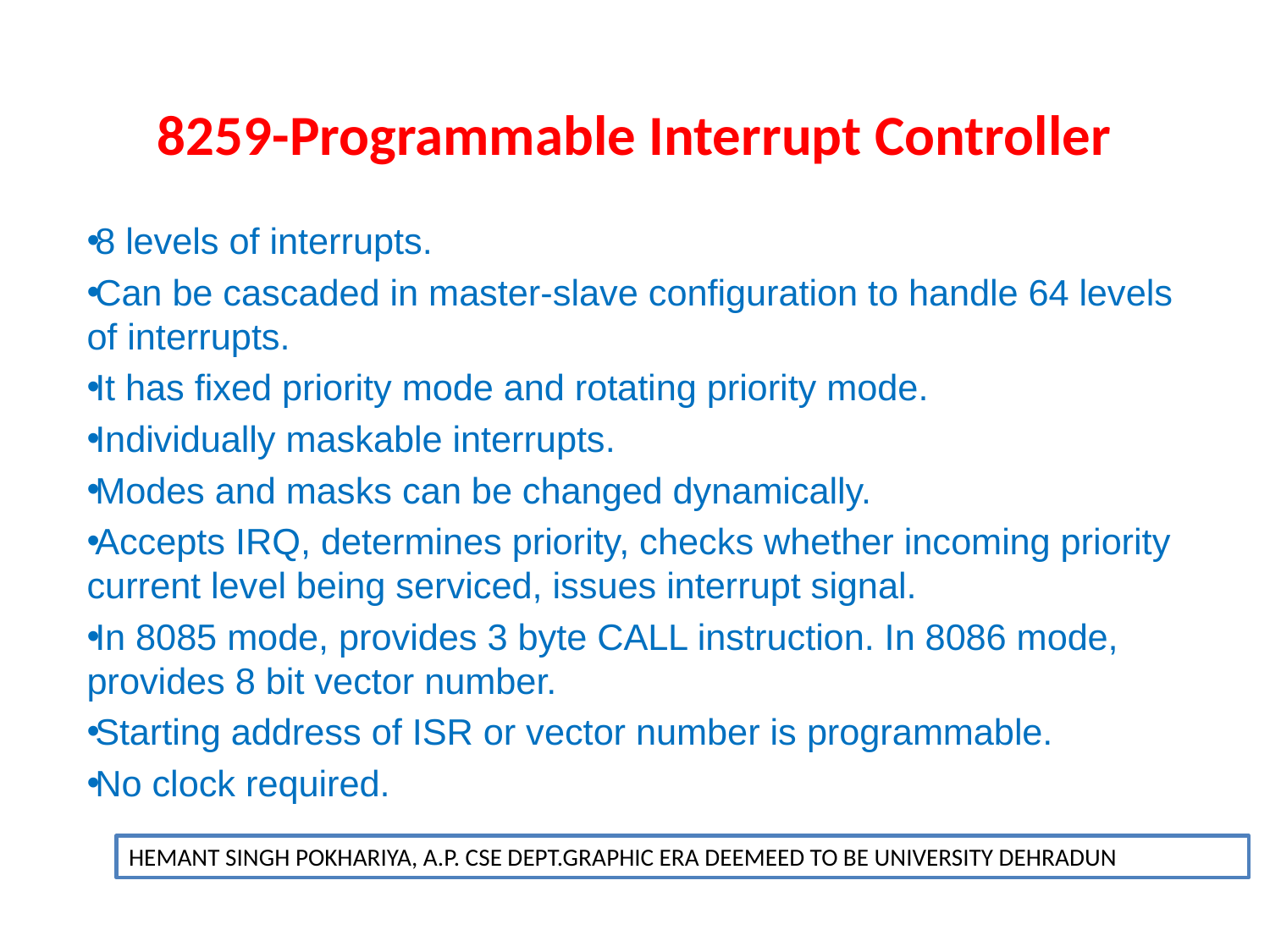

# 8259-Programmable Interrupt Controller
8 levels of interrupts.
Can be cascaded in master-slave configuration to handle 64 levels of interrupts.
It has fixed priority mode and rotating priority mode.
Individually maskable interrupts.
Modes and masks can be changed dynamically.
Accepts IRQ, determines priority, checks whether incoming priority current level being serviced, issues interrupt signal.
In 8085 mode, provides 3 byte CALL instruction. In 8086 mode, provides 8 bit vector number.
Starting address of ISR or vector number is programmable.
No clock required.
HEMANT SINGH POKHARIYA, A.P. CSE DEPT.GRAPHIC ERA DEEMEED TO BE UNIVERSITY DEHRADUN